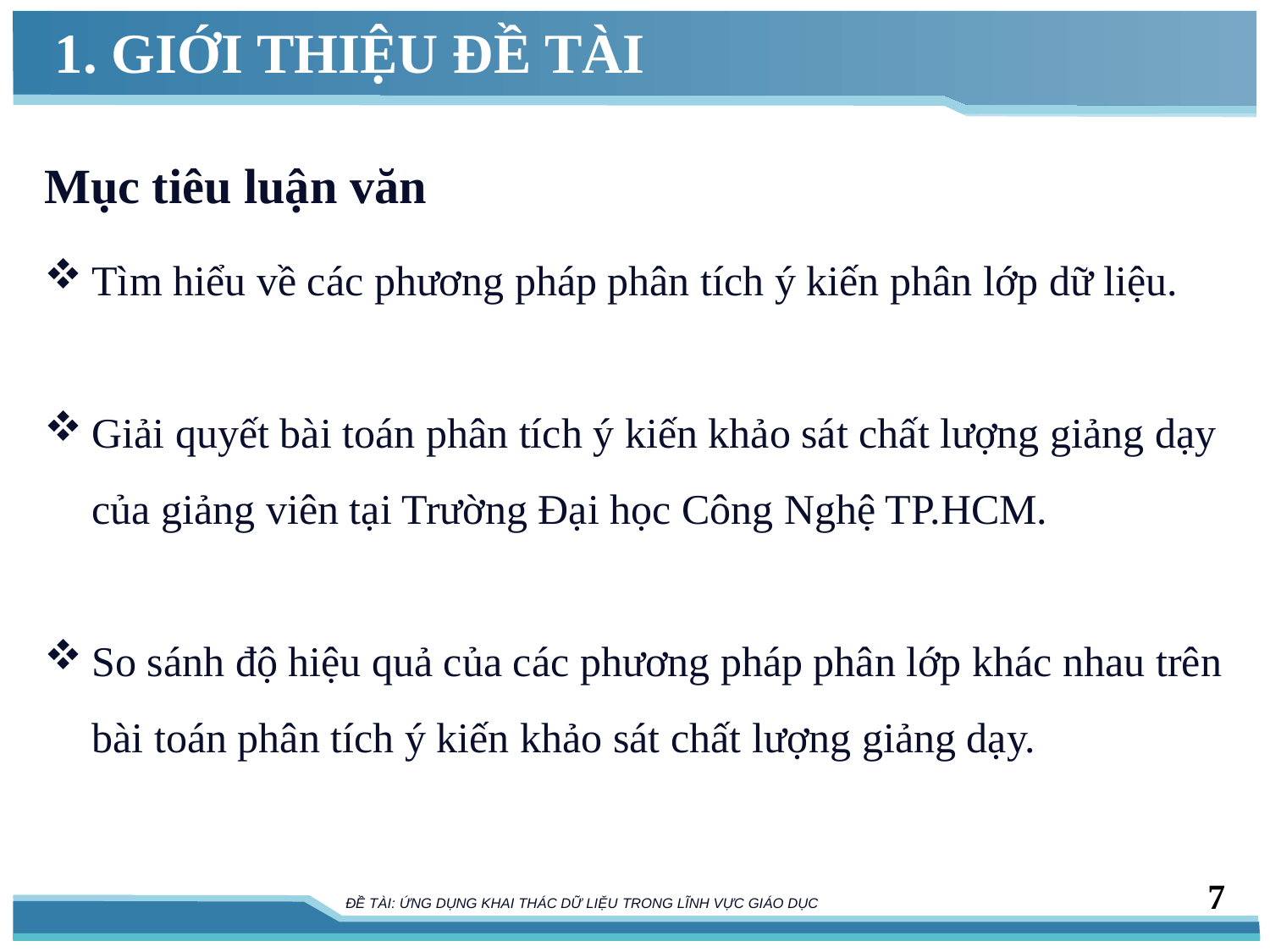

# 1. GIỚI THIỆU ĐỀ TÀI
Mục tiêu luận văn
Tìm hiểu về các phương pháp phân tích ý kiến phân lớp dữ liệu.

Giải quyết bài toán phân tích ý kiến khảo sát chất lượng giảng dạy của giảng viên tại Trường Đại học Công Nghệ TP.HCM.

So sánh độ hiệu quả của các phương pháp phân lớp khác nhau trên bài toán phân tích ý kiến khảo sát chất lượng giảng dạy.
7